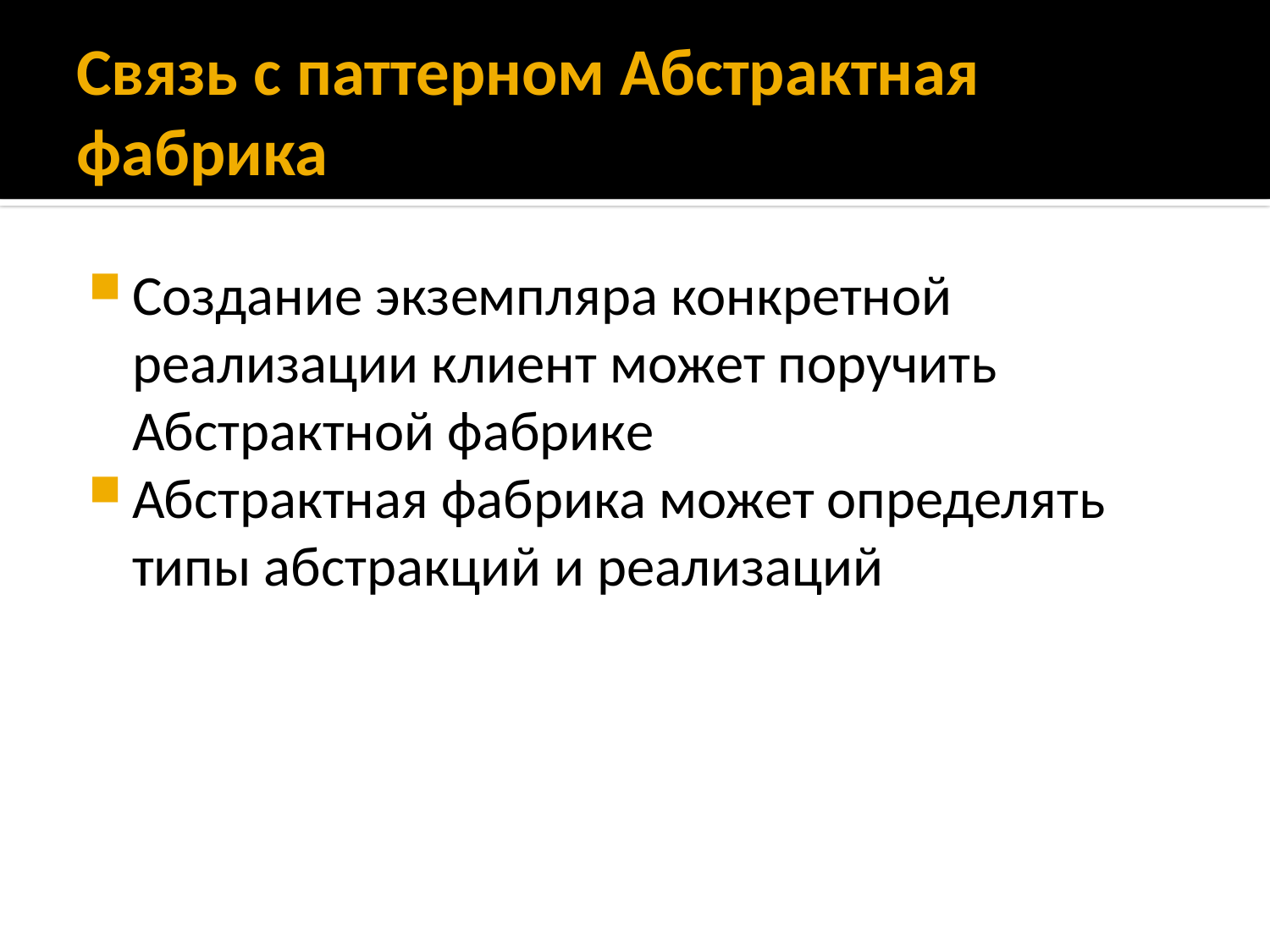

# Связь с паттерном Абстрактная фабрика
Создание экземпляра конкретной реализации клиент может поручить Абстрактной фабрике
Абстрактная фабрика может определять типы абстракций и реализаций